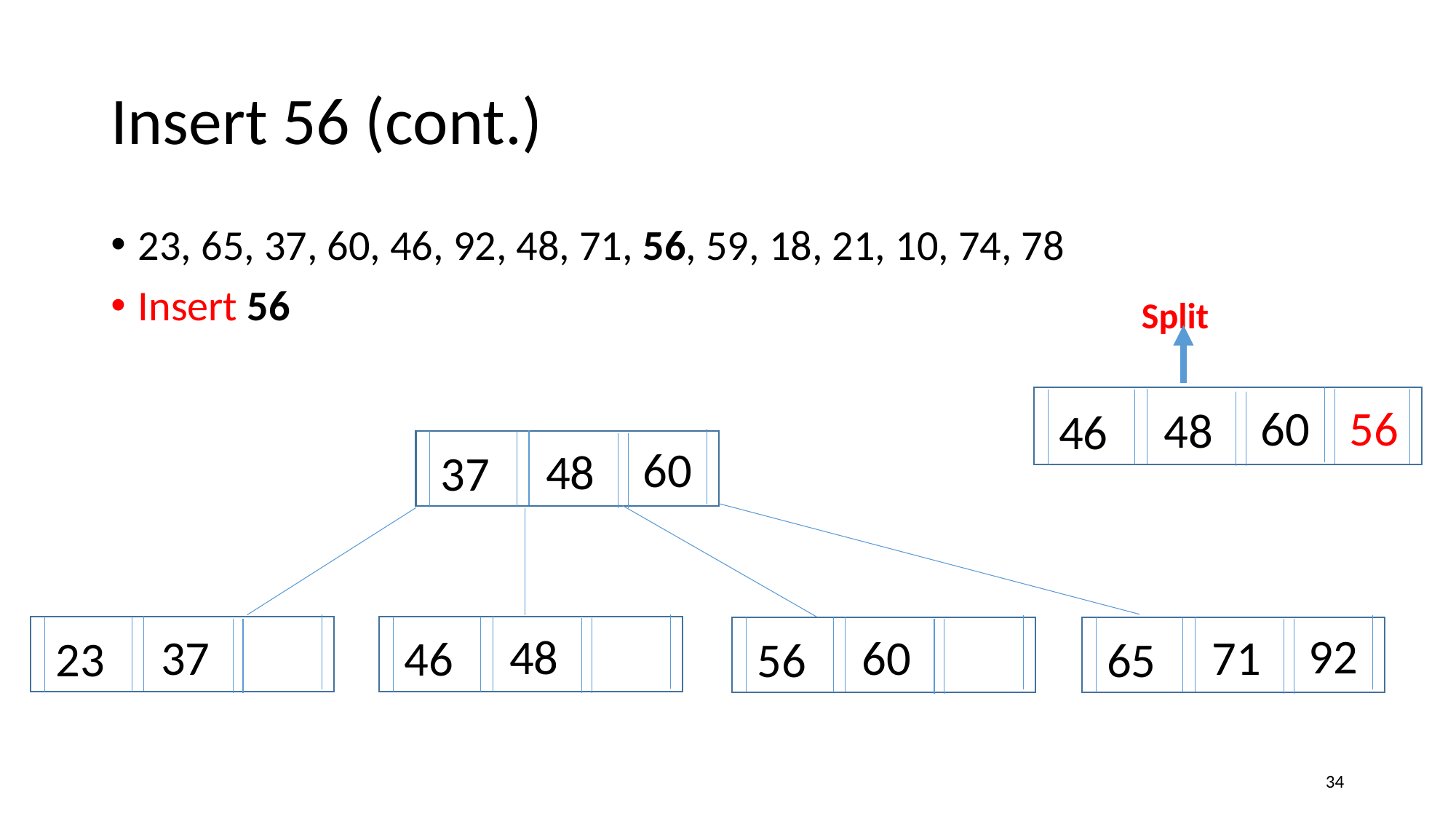

# Insert 56 (cont.)
23, 65, 37, 60, 46, 92, 48, 71, 56, 59, 18, 21, 10, 74, 78
Insert 56

Split

60
56
48
46

60
48
37

48
46

37
23

60
56

92
71
65
34